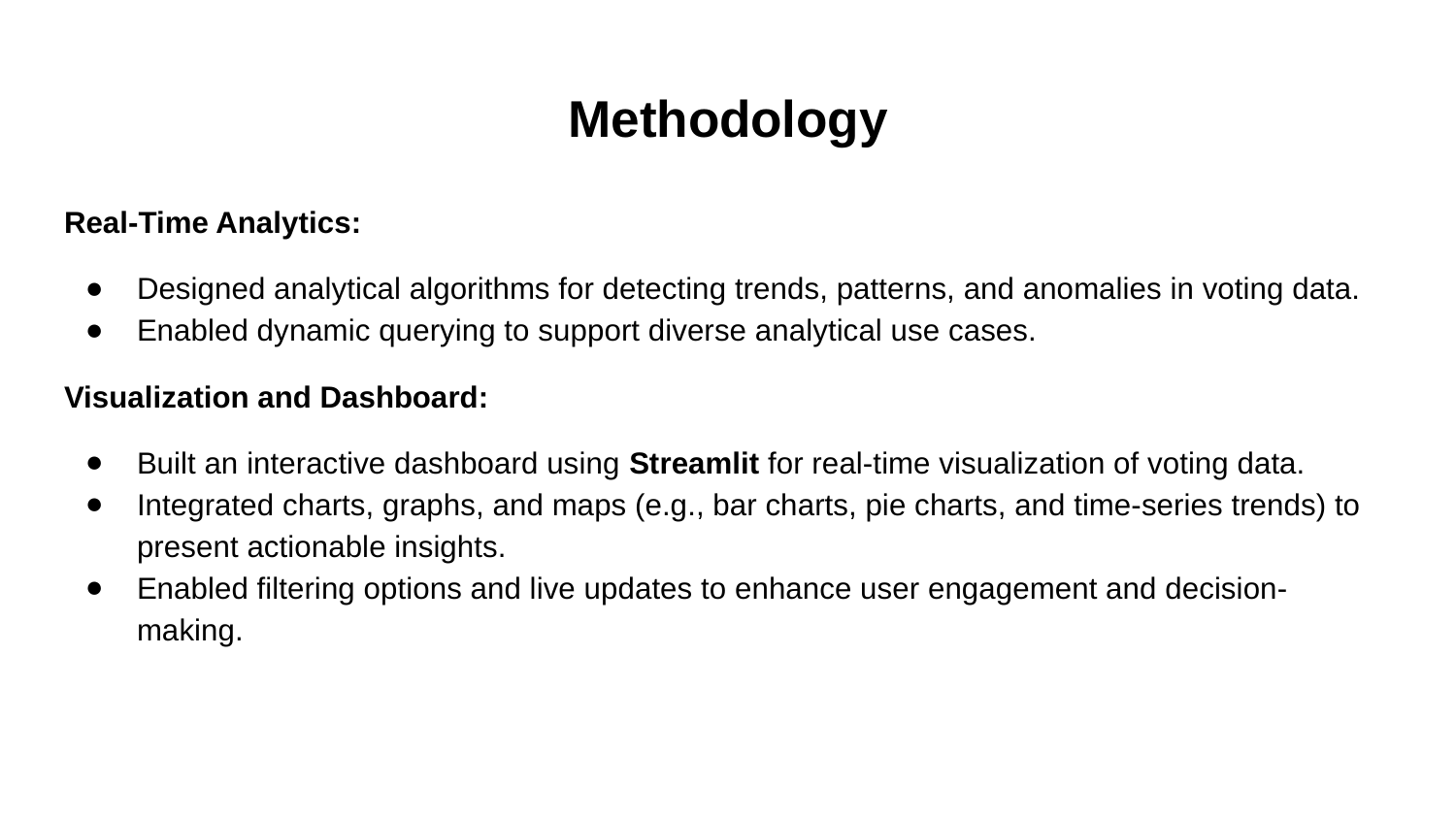

# Methodology
Real-Time Analytics:
Designed analytical algorithms for detecting trends, patterns, and anomalies in voting data.
Enabled dynamic querying to support diverse analytical use cases.
Visualization and Dashboard:
Built an interactive dashboard using Streamlit for real-time visualization of voting data.
Integrated charts, graphs, and maps (e.g., bar charts, pie charts, and time-series trends) to present actionable insights.
Enabled filtering options and live updates to enhance user engagement and decision-making.